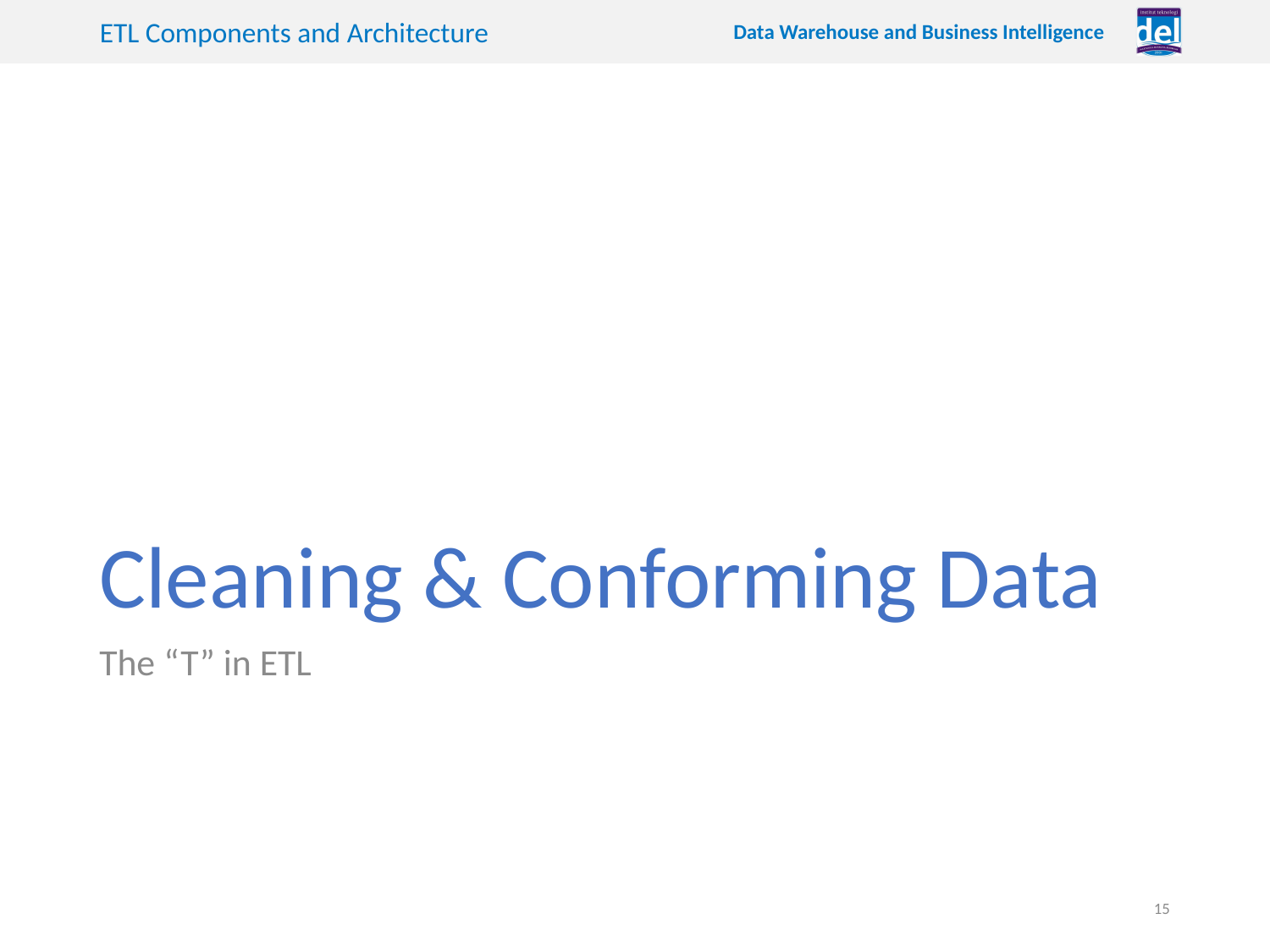

# Cleaning & Conforming Data
The “T” in ETL
15